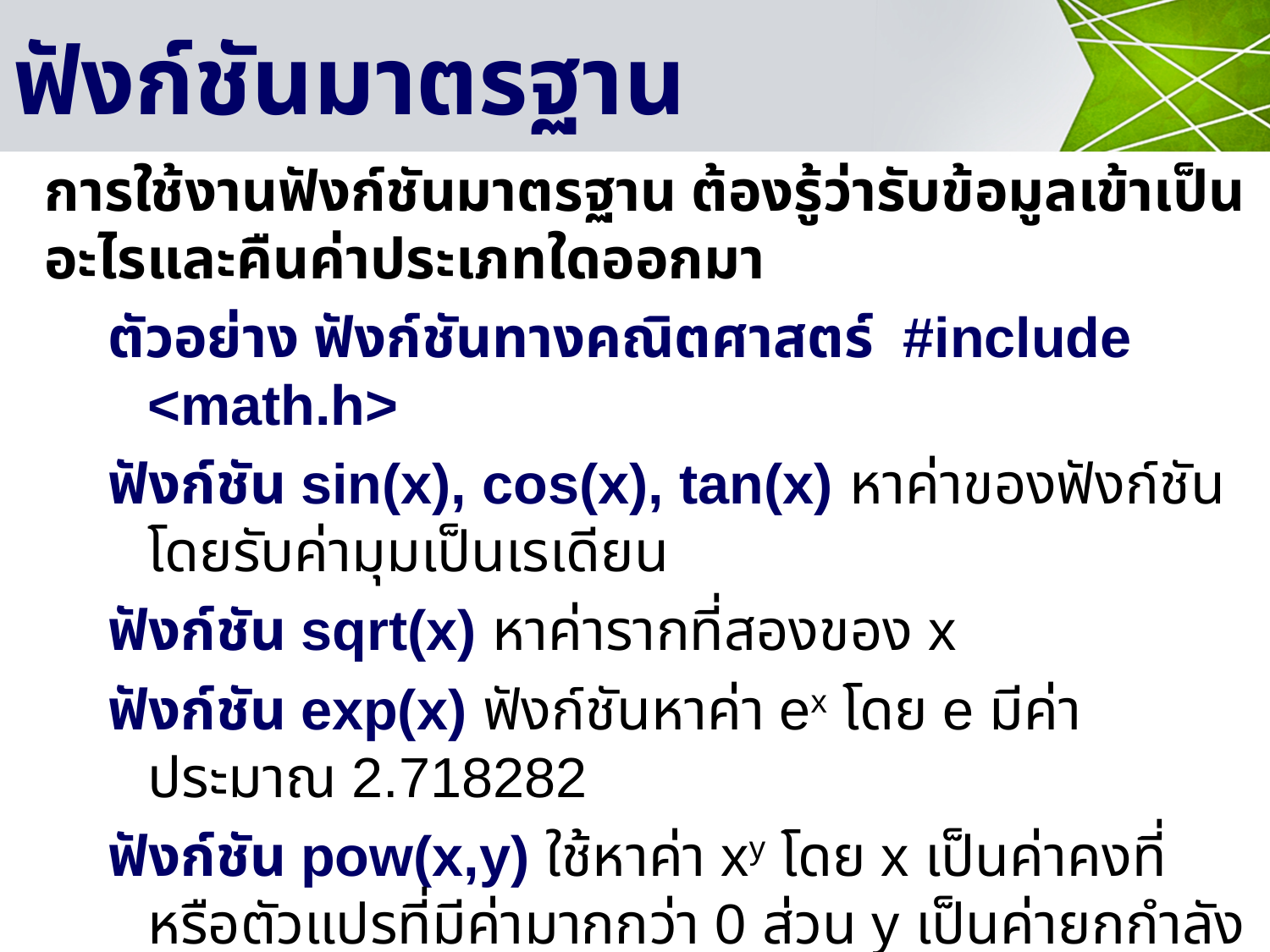

# ฟังก์ชันมาตรฐาน
การใช้งานฟังก์ชันมาตรฐาน ต้องรู้ว่ารับข้อมูลเข้าเป็นอะไรและคืนค่าประเภทใดออกมา
ตัวอย่าง ฟังก์ชันทางคณิตศาสตร์  #include <math.h>
ฟังก์ชัน sin(x), cos(x), tan(x) หาค่าของฟังก์ชันโดยรับค่ามุมเป็นเรเดียน
ฟังก์ชัน sqrt(x) หาค่ารากที่สองของ x
ฟังก์ชัน exp(x) ฟังก์ชันหาค่า ex โดย e มีค่าประมาณ 2.718282
ฟังก์ชัน pow(x,y) ใช้หาค่า xy โดย x เป็นค่าคงที่หรือตัวแปรที่มีค่ามากกว่า 0 ส่วน y เป็นค่ายกกำลัง
ฟังก์ชัน lox(x) , log10(x) หาค่า log ฐาน n และค่า log ฐาน 10